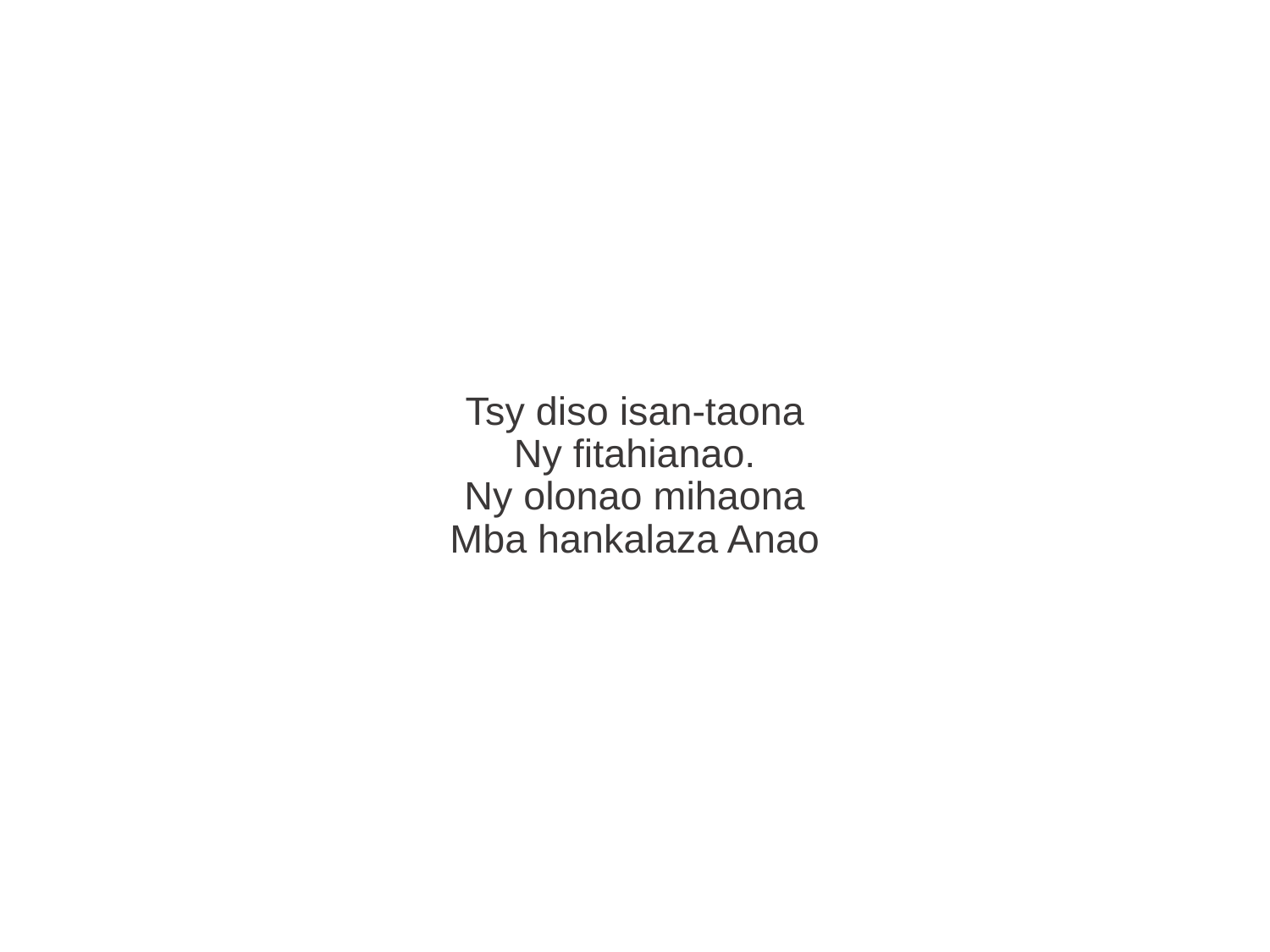

Tsy diso isan-taona
Ny fitahianao.
Ny olonao mihaona
Mba hankalaza Anao